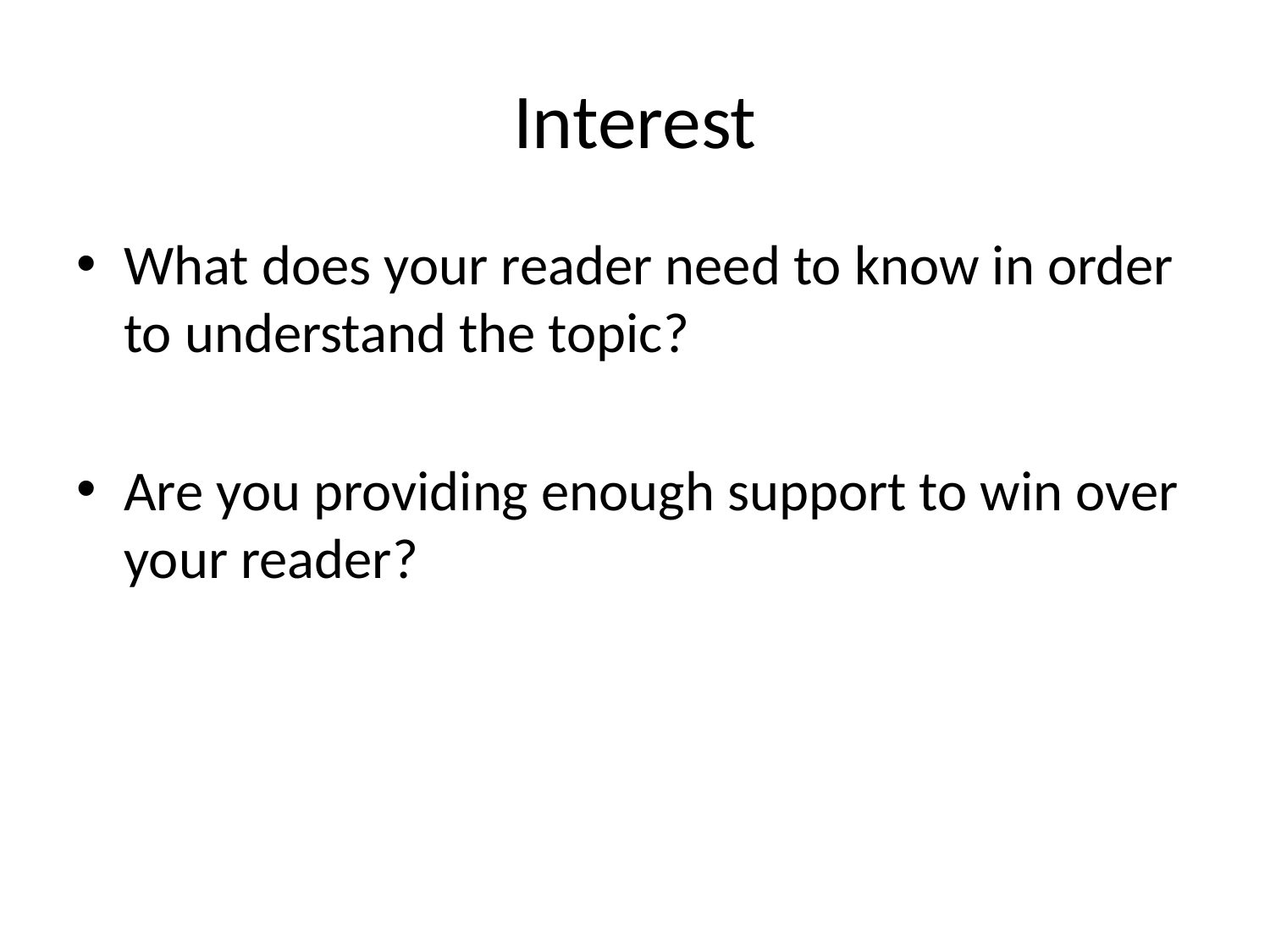

# Interest
What does your reader need to know in order to understand the topic?

Are you providing enough support to win over your reader?